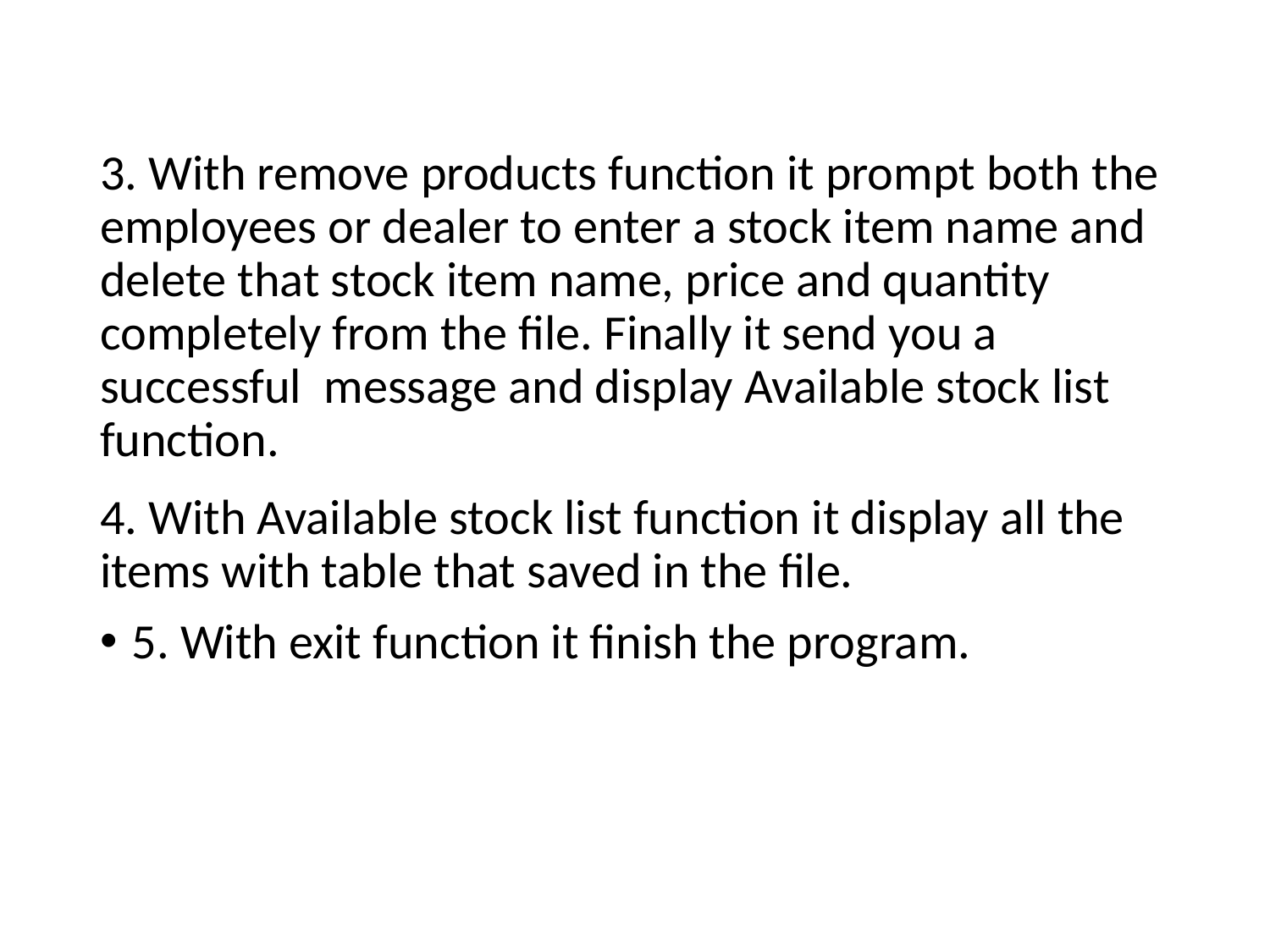

3. With remove products function it prompt both the employees or dealer to enter a stock item name and delete that stock item name, price and quantity completely from the file. Finally it send you a successful  message and display Available stock list function.
4. With Available stock list function it display all the items with table that saved in the file.
5. With exit function it finish the program.